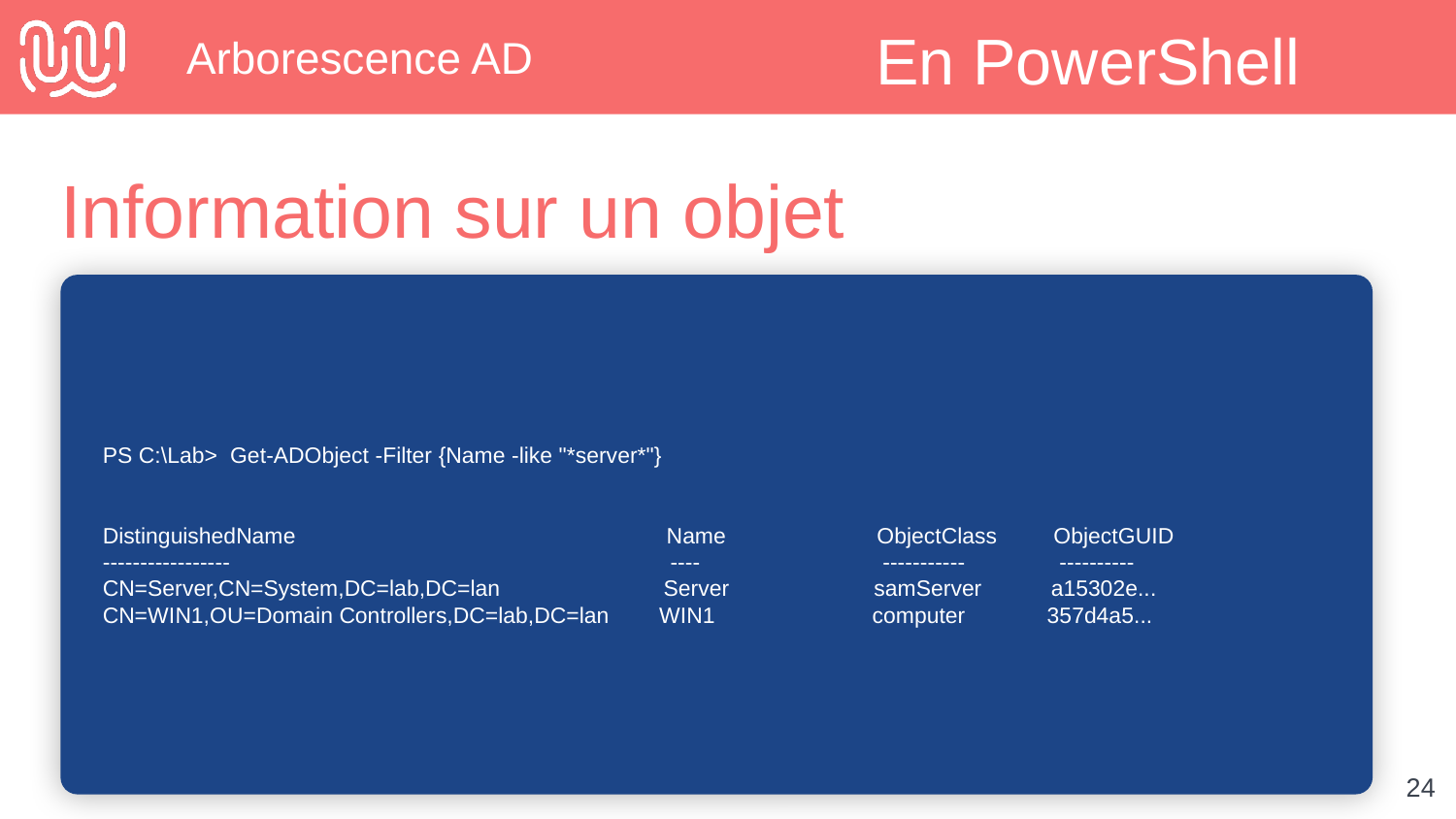

# Arborescence AD
En PowerShell
Information sur un objet
PS C:\Lab>  Get-ADObject -Filter {Name -like "*server*"}

DistinguishedName                                                           Name                        ObjectClass         ObjectGUID
-----------------                                                                      ----                             -----------               ----------
CN=Server,CN=System,DC=lab,DC=lan                          Server                       samServer           a15302e...
CN=WIN1,OU=Domain Controllers,DC=lab,DC=lan        WIN1                         computer             357d4a5...
24